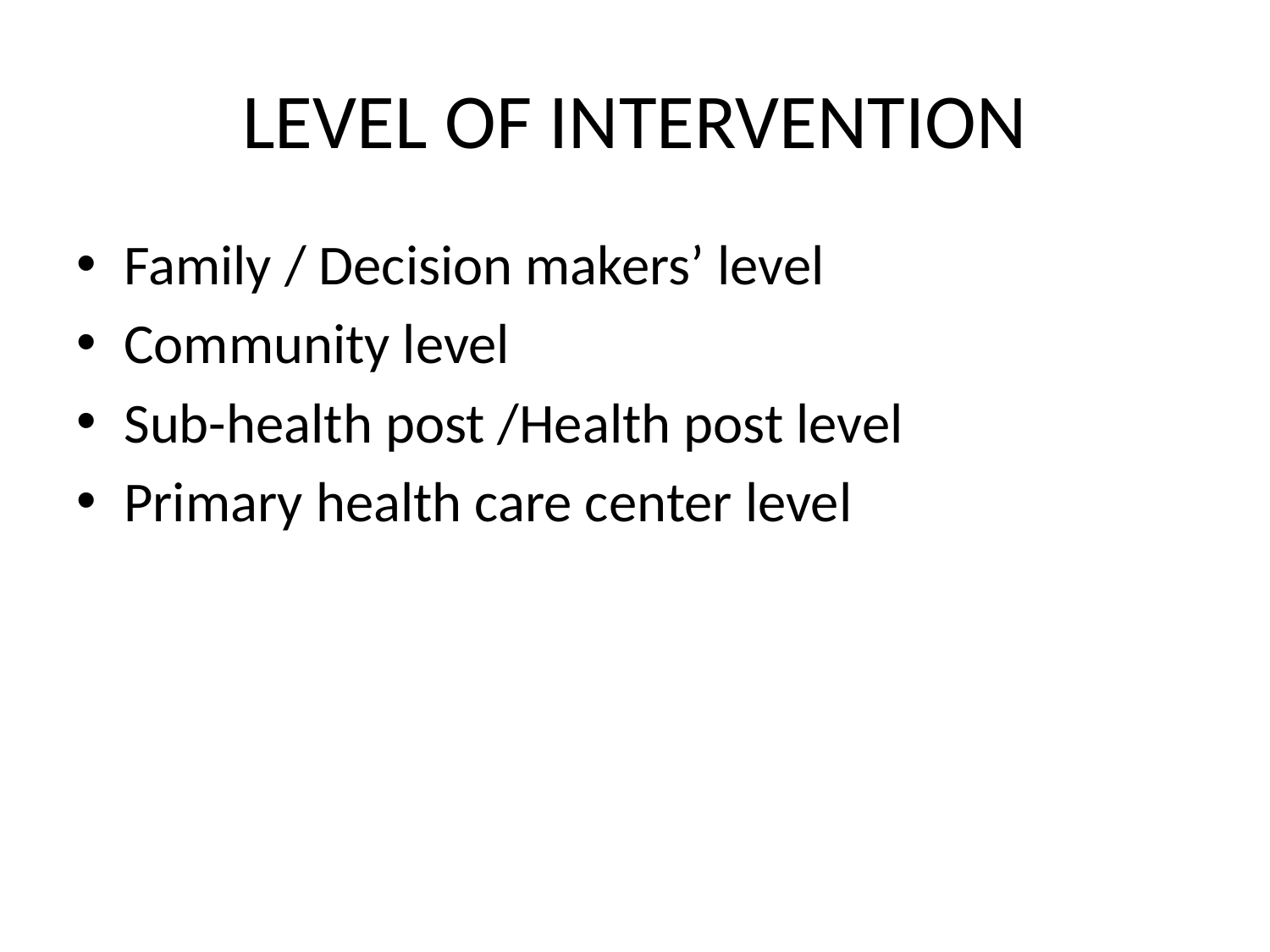

# LEVEL OF INTERVENTION
Family / Decision makers’ level
Community level
Sub-health post /Health post level
Primary health care center level